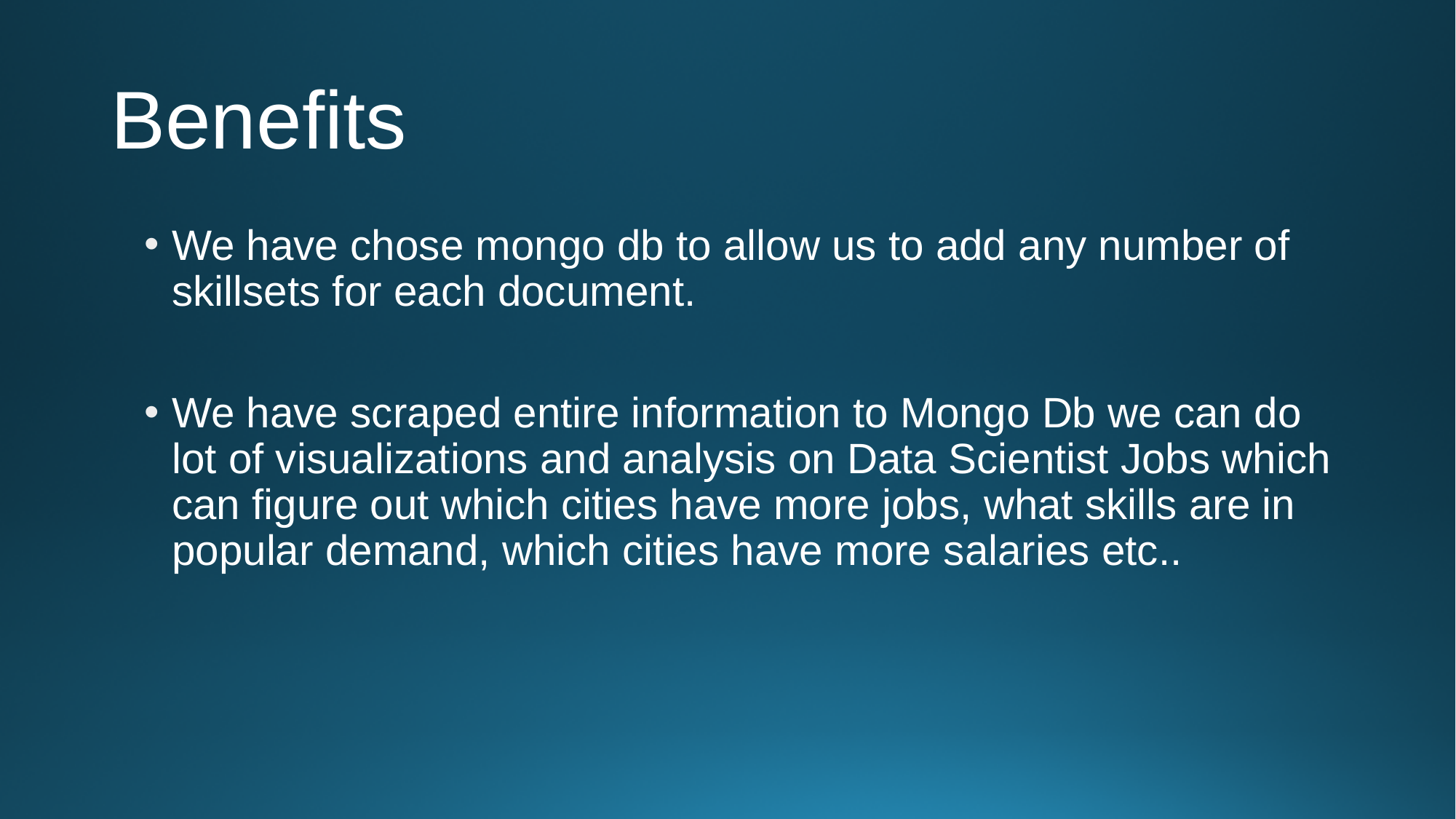

# Benefits
We have chose mongo db to allow us to add any number of skillsets for each document.

We have scraped entire information to Mongo Db we can do lot of visualizations and analysis on Data Scientist Jobs which can figure out which cities have more jobs, what skills are in popular demand, which cities have more salaries etc..